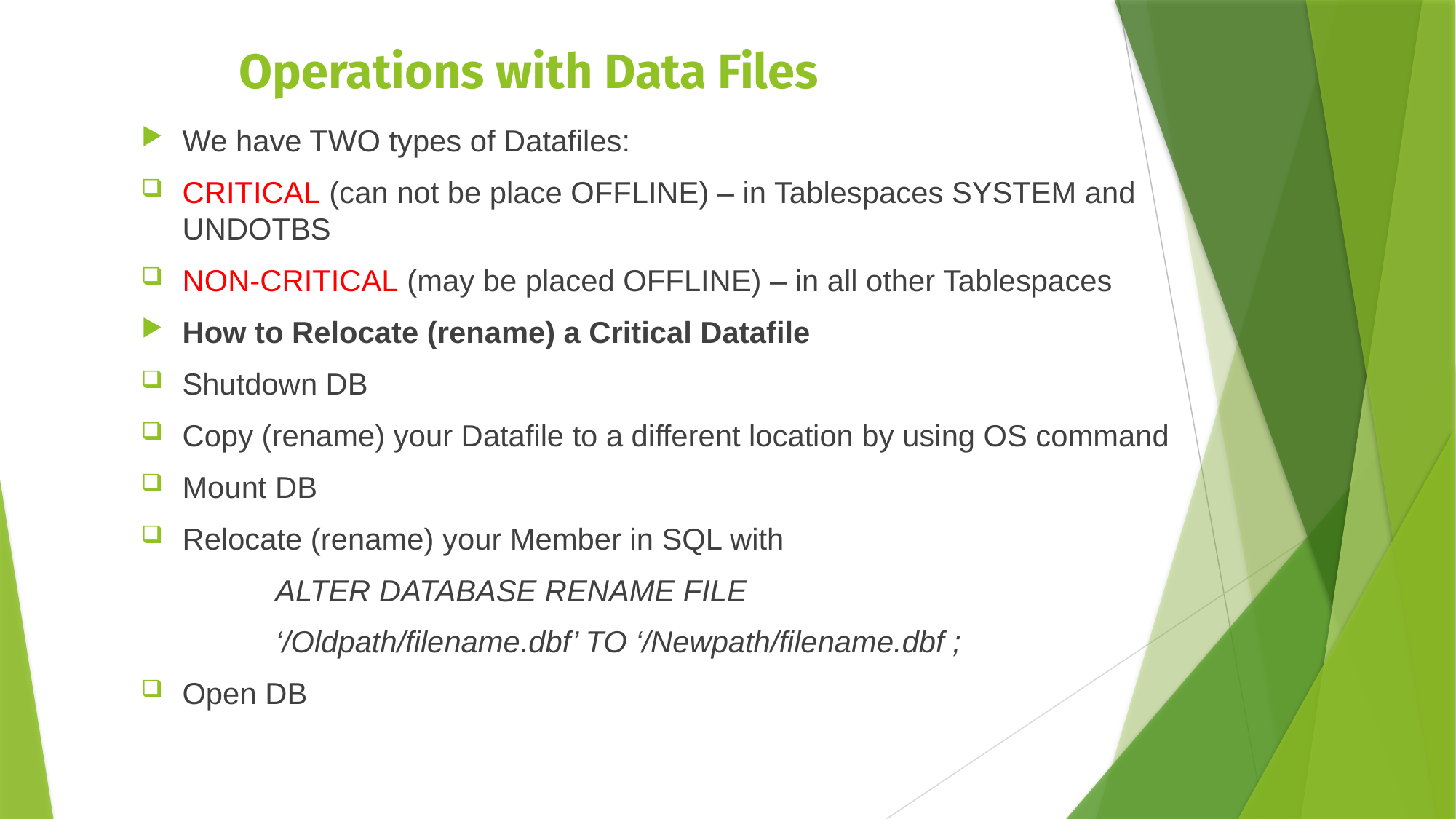

# Operations with Data Files
We have TWO types of Datafiles:
CRITICAL (can not be place OFFLINE) – in Tablespaces SYSTEM and UNDOTBS
NON-CRITICAL (may be placed OFFLINE) – in all other Tablespaces
How to Relocate (rename) a Critical Datafile
Shutdown DB
Copy (rename) your Datafile to a different location by using OS command
Mount DB
Relocate (rename) your Member in SQL with
                ALTER DATABASE RENAME FILE
	   ‘/Oldpath/filename.dbf’ TO ‘/Newpath/filename.dbf ;
Open DB